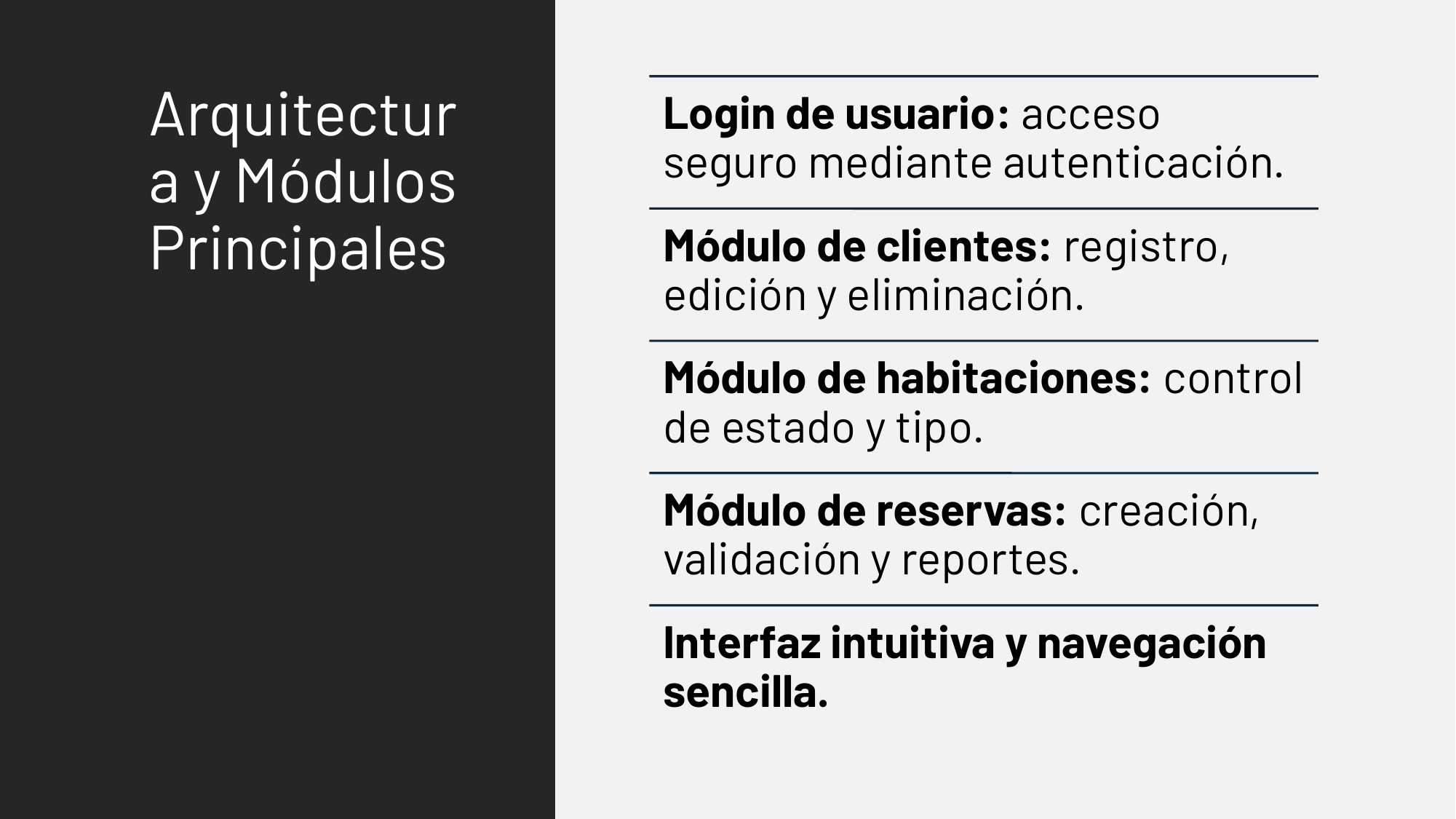

# Arquitectura y Módulos Principales
Login de usuario: acceso seguro mediante autenticación.
Módulo de clientes: registro, edición y eliminación.
Módulo de habitaciones: control de estado y tipo.
Módulo de reservas: creación, validación y reportes.
Interfaz intuitiva y navegación sencilla.